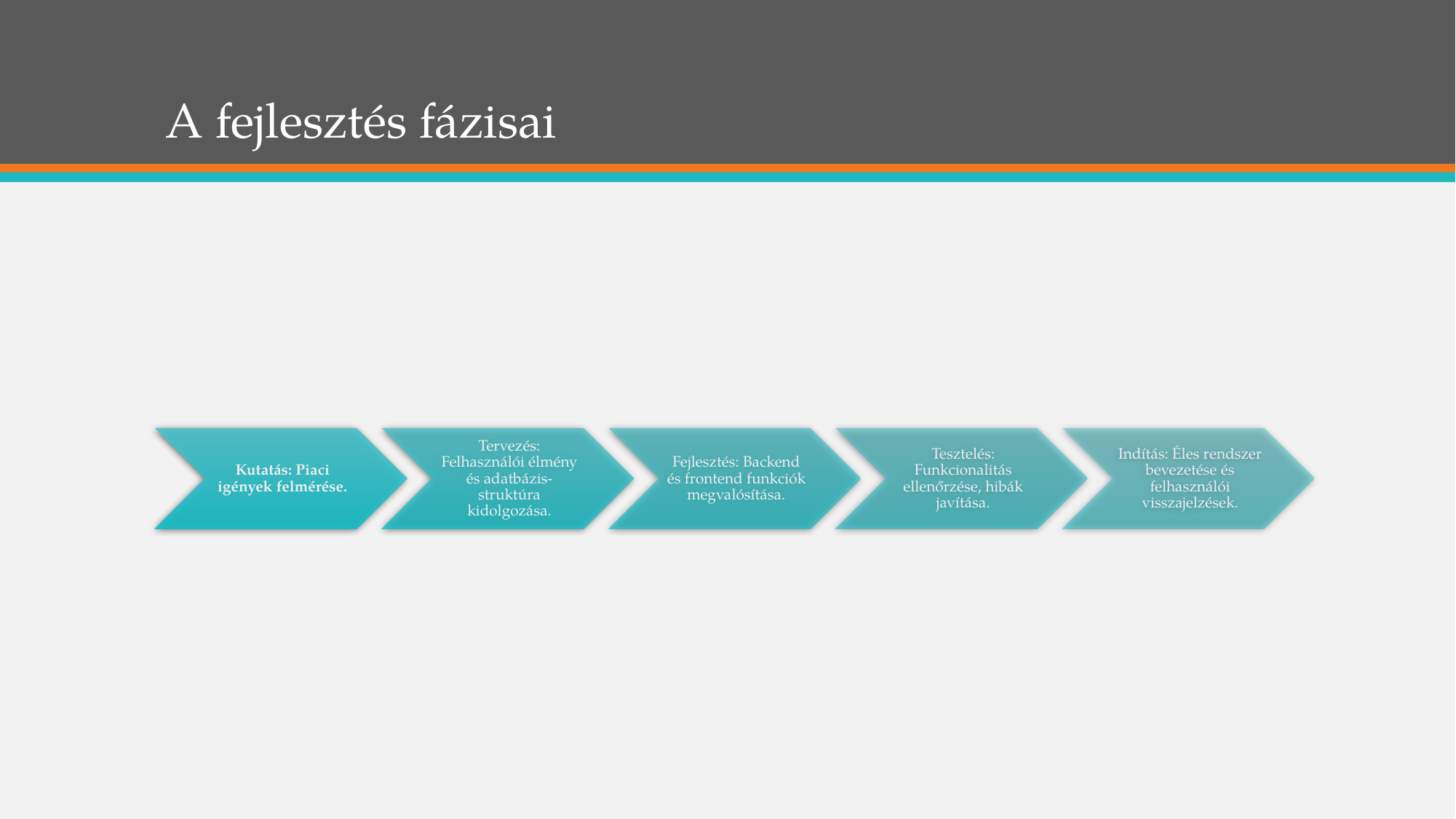

# A fejlesztés fázisai
Kutatás: Piaci igények felmérése.
Tervezés: Felhasználói élmény és adatbázis-struktúra kidolgozása.
Fejlesztés: Backend és frontend funkciók megvalósítása.
Tesztelés: Funkcionalitás ellenőrzése, hibák javítása.
Indítás: Éles rendszer bevezetése és felhasználói visszajelzések.